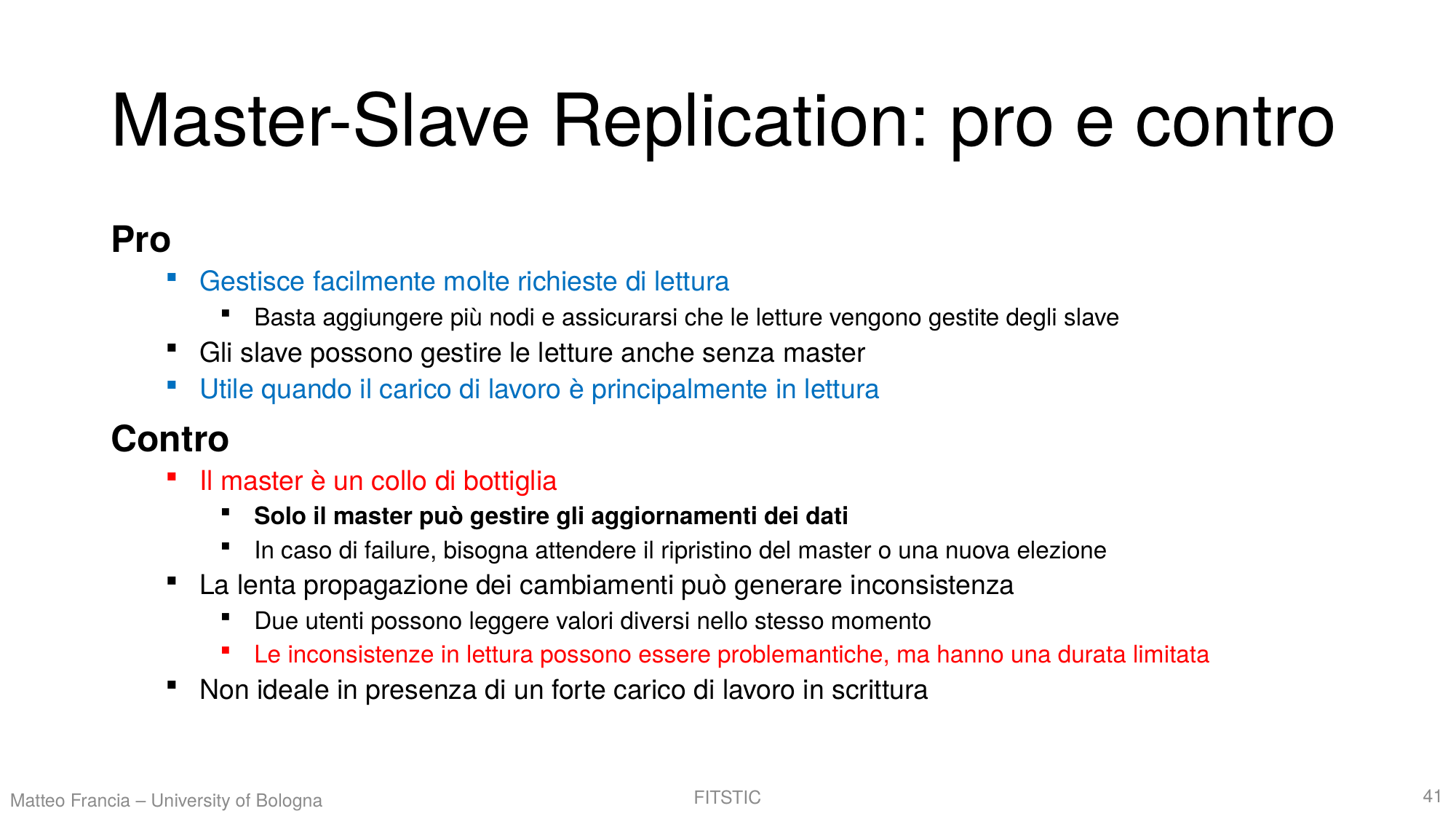

# Master-Slave Replication: pro e contro
Pro
Gestisce facilmente molte richieste di lettura
Basta aggiungere più nodi e assicurarsi che le letture vengono gestite degli slave
Gli slave possono gestire le letture anche senza master
Utile quando il carico di lavoro è principalmente in lettura
Contro
Il master è un collo di bottiglia
Solo il master può gestire gli aggiornamenti dei dati
In caso di failure, bisogna attendere il ripristino del master o una nuova elezione
La lenta propagazione dei cambiamenti può generare inconsistenza
Due utenti possono leggere valori diversi nello stesso momento
Le inconsistenze in lettura possono essere problemantiche, ma hanno una durata limitata
Non ideale in presenza di un forte carico di lavoro in scrittura